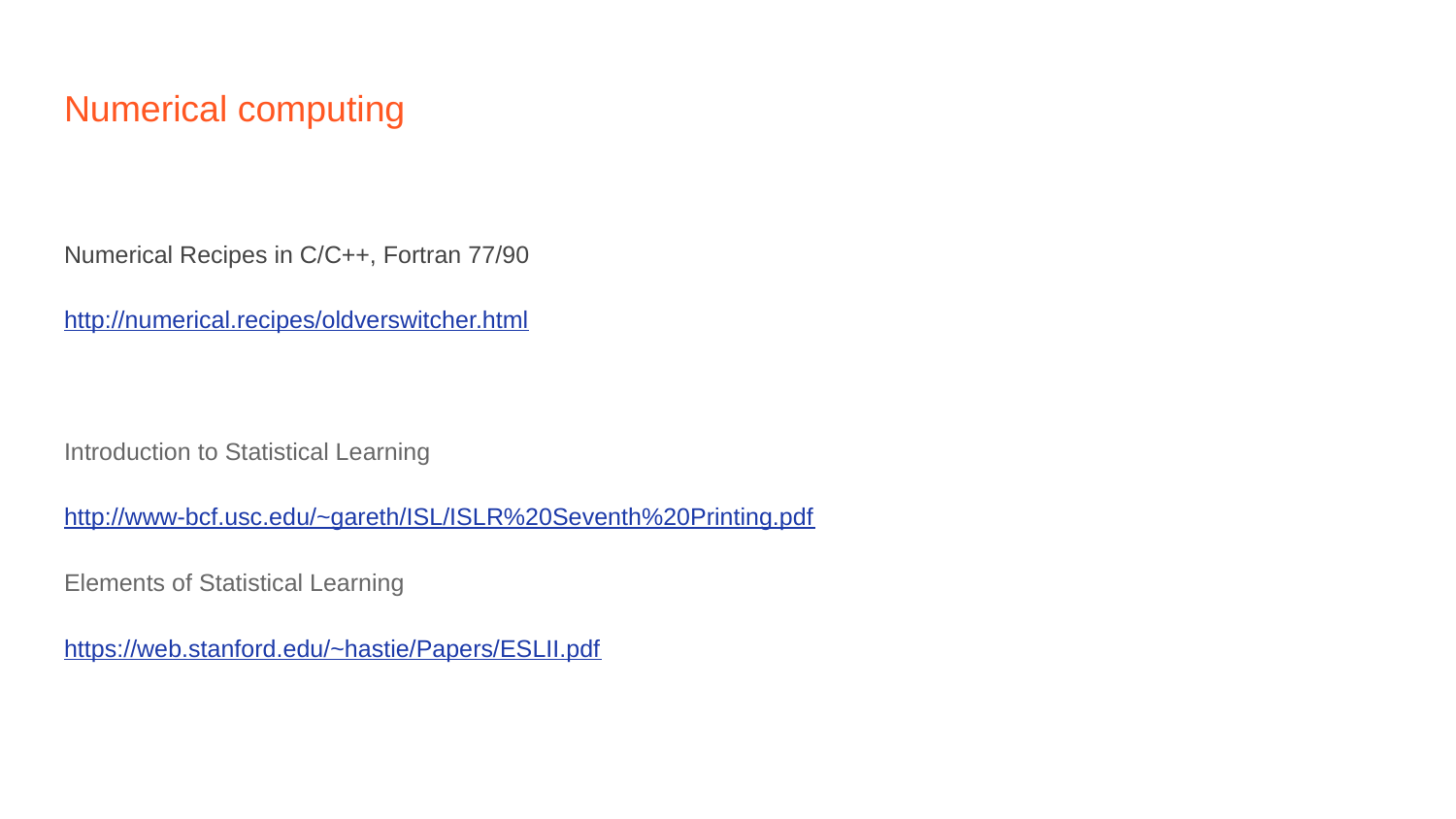

# Numerical computing
Numerical Recipes in C/C++, Fortran 77/90
http://numerical.recipes/oldverswitcher.html

Introduction to Statistical Learning
http://www-bcf.usc.edu/~gareth/ISL/ISLR%20Seventh%20Printing.pdf
Elements of Statistical Learning
https://web.stanford.edu/~hastie/Papers/ESLII.pdf